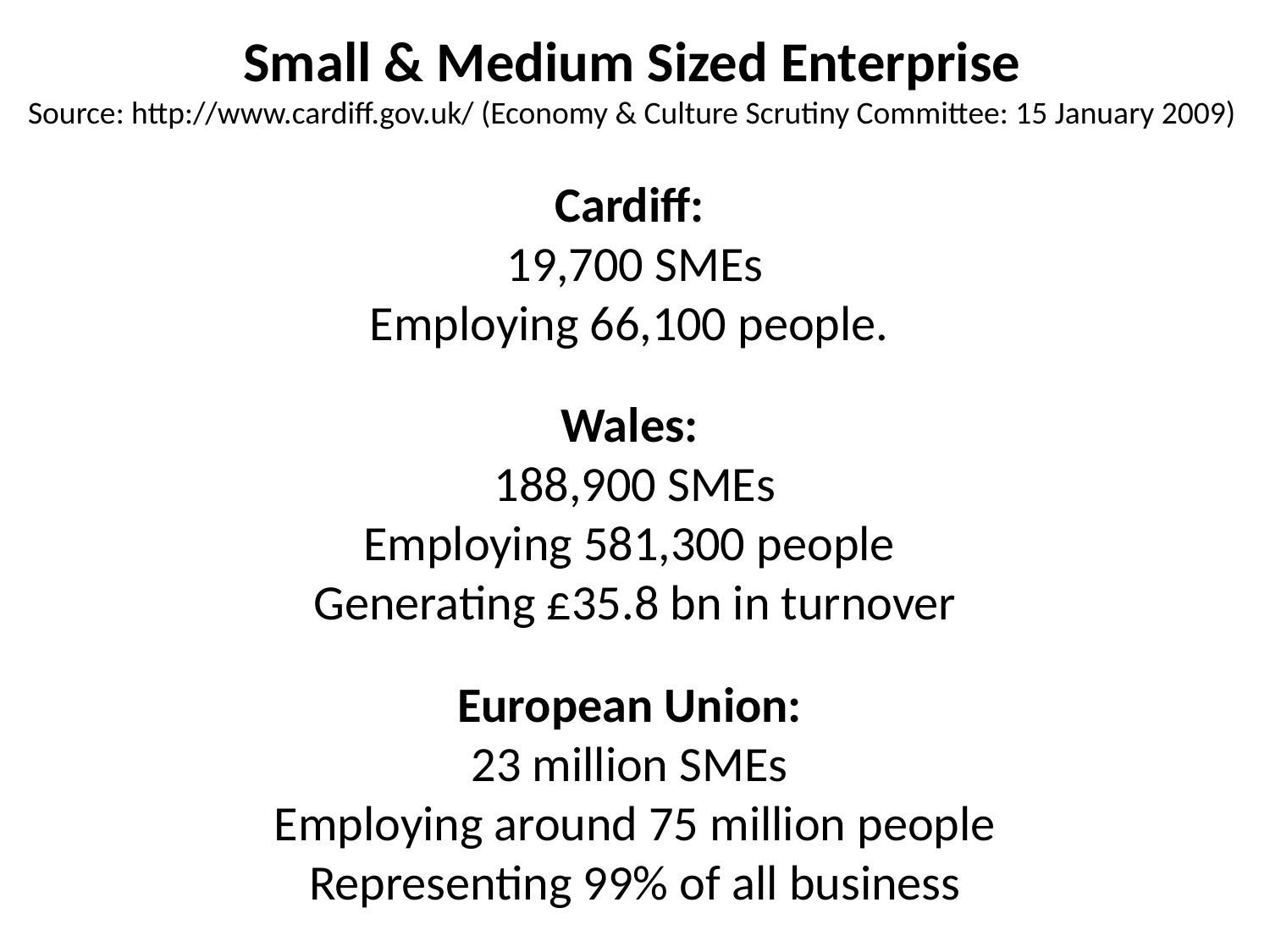

Small & Medium Sized Enterprise
Source: http://www.cardiff.gov.uk/ (Economy & Culture Scrutiny Committee: 15 January 2009)
Cardiff:
19,700 SMEs
Employing 66,100 people.
Wales:
188,900 SMEs
Employing 581,300 people
Generating £35.8 bn in turnover
European Union:
23 million SMEs
Employing around 75 million people
Representing 99% of all business